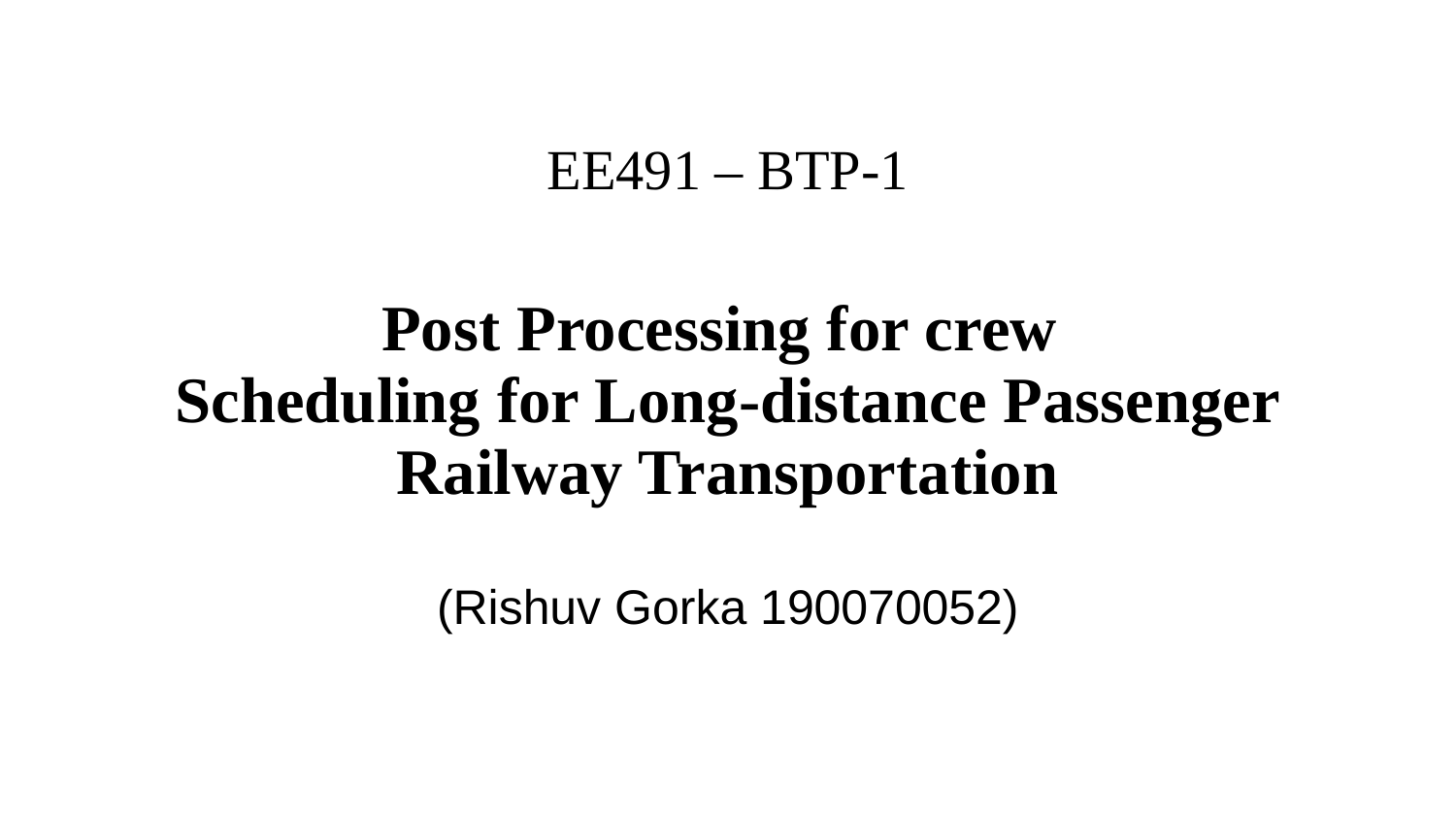

EE491 – BTP-1
# Post Processing for crew Scheduling for Long-distance Passenger Railway Transportation
(Rishuv Gorka 190070052)